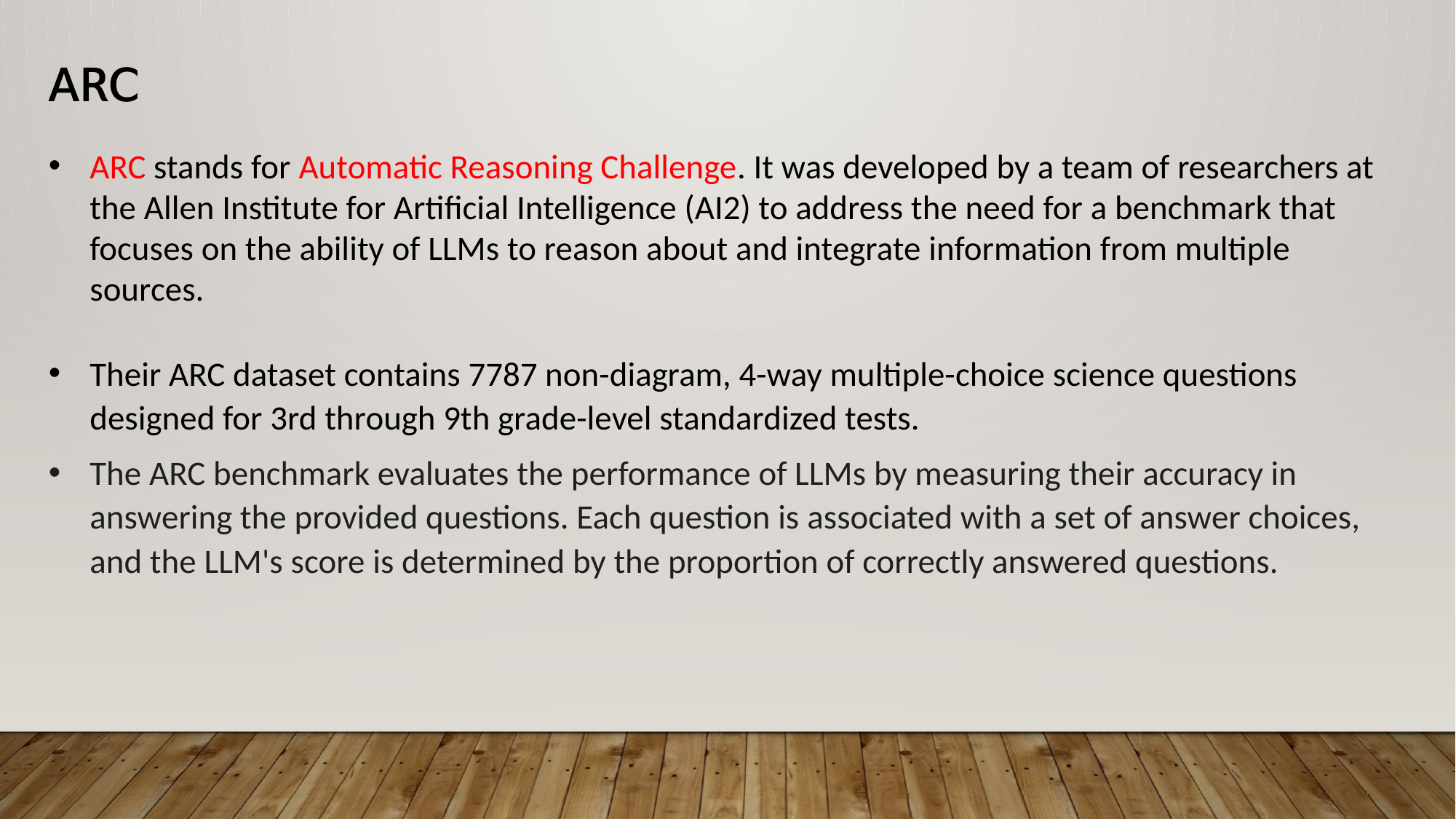

ARC

ARC stands for Automatic Reasoning Challenge. It was developed by a team of researchers at the Allen Institute for Artificial Intelligence (AI2) to address the need for a benchmark that focuses on the ability of LLMs to reason about and integrate information from multiple sources.

Their ARC dataset contains 7787 non-diagram, 4-way multiple-choice science questions designed for 3rd through 9th grade-level standardized tests.
The ARC benchmark evaluates the performance of LLMs by measuring their accuracy in answering the provided questions. Each question is associated with a set of answer choices, and the LLM's score is determined by the proportion of correctly answered questions.